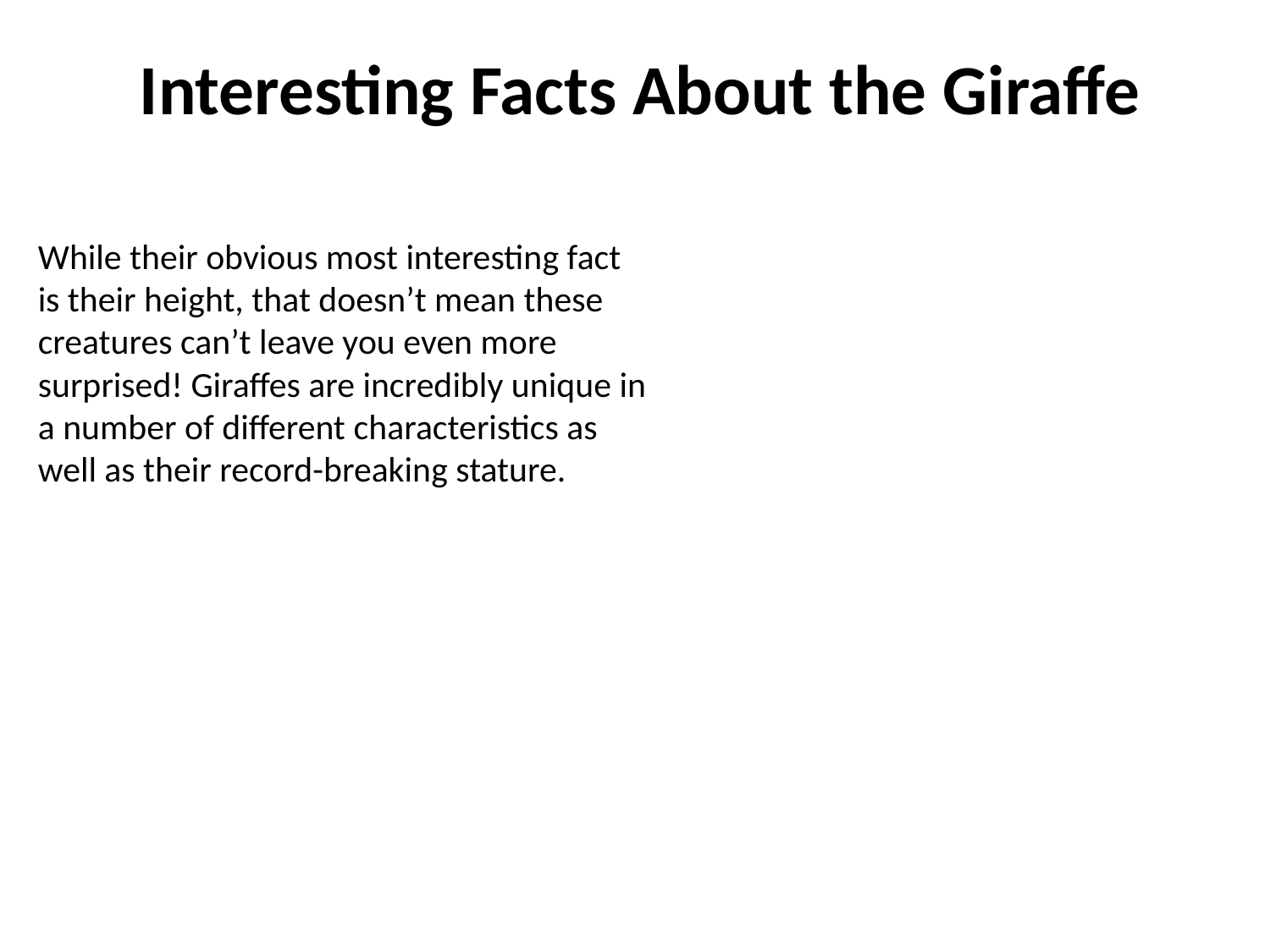

Interesting Facts About the Giraffe

While their obvious most interesting fact is their height, that doesn’t mean these creatures can’t leave you even more surprised! Giraffes are incredibly unique in a number of different characteristics as well as their record-breaking stature.